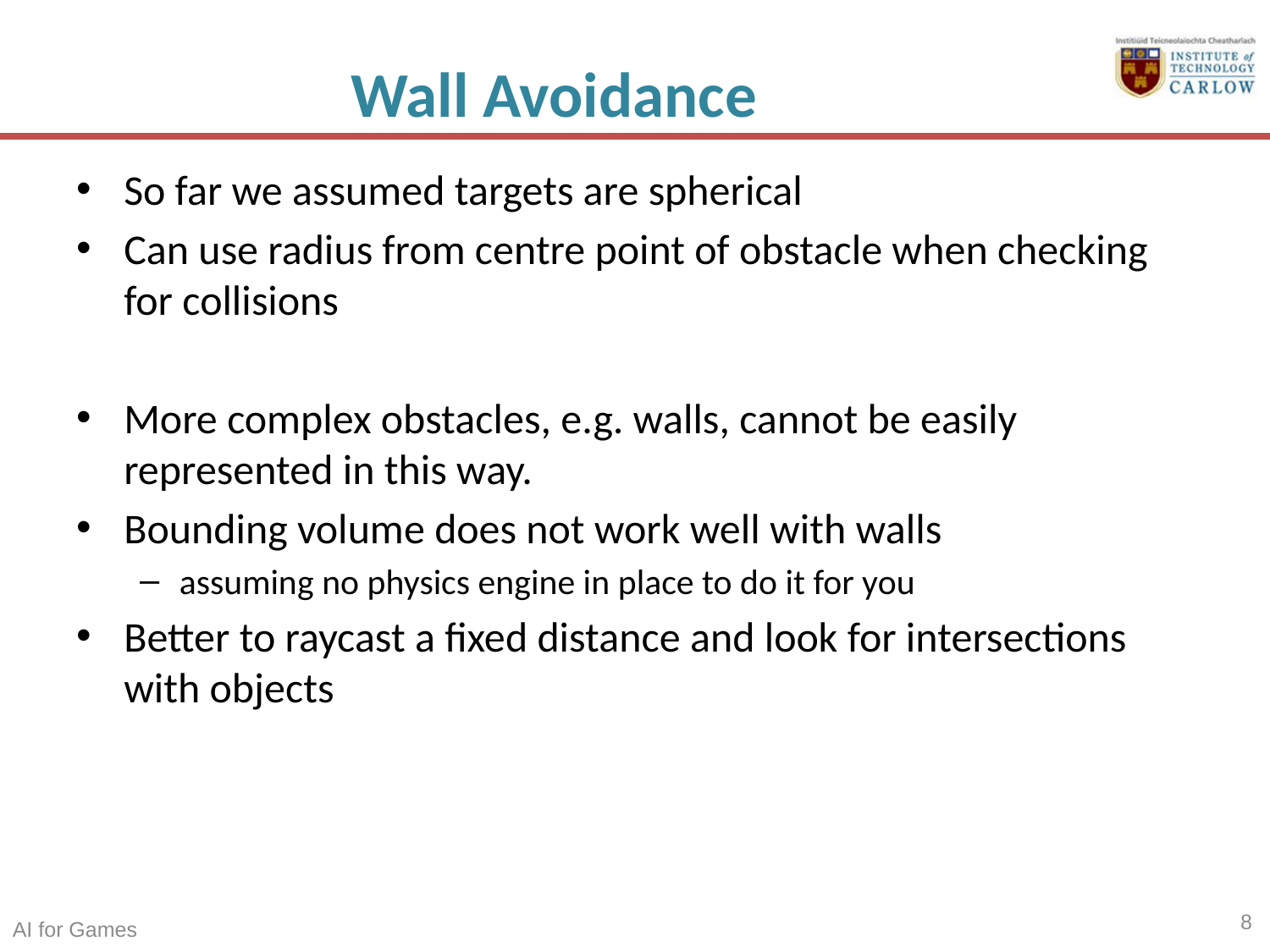

# Wall Avoidance
So far we assumed targets are spherical
Can use radius from centre point of obstacle when checking for collisions

More complex obstacles, e.g. walls, cannot be easily represented in this way.
Bounding volume does not work well with walls
assuming no physics engine in place to do it for you
Better to raycast a fixed distance and look for intersections with objects
8